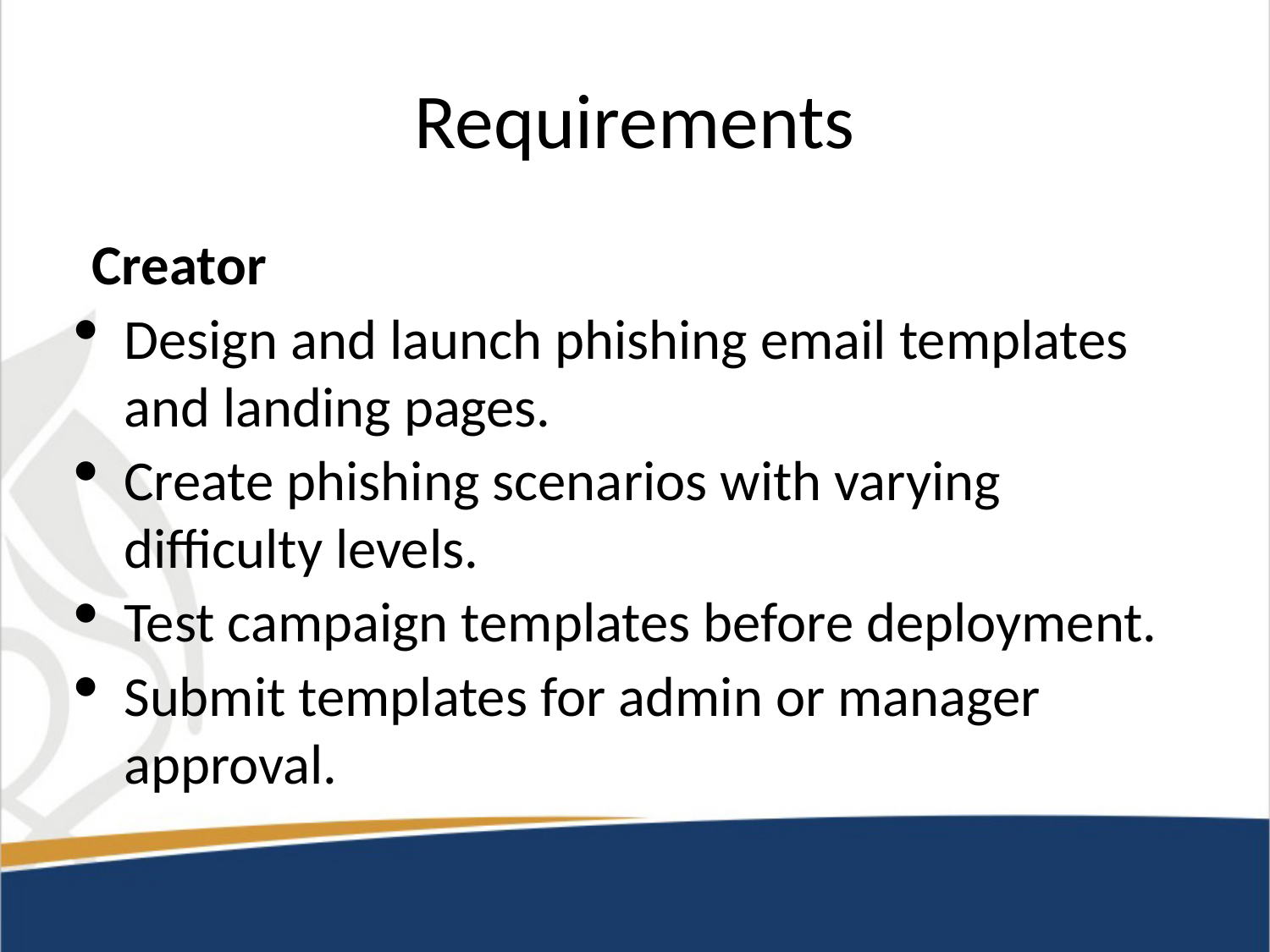

# Requirements
Creator
Design and launch phishing email templates and landing pages.
Create phishing scenarios with varying difficulty levels.
Test campaign templates before deployment.
Submit templates for admin or manager approval.